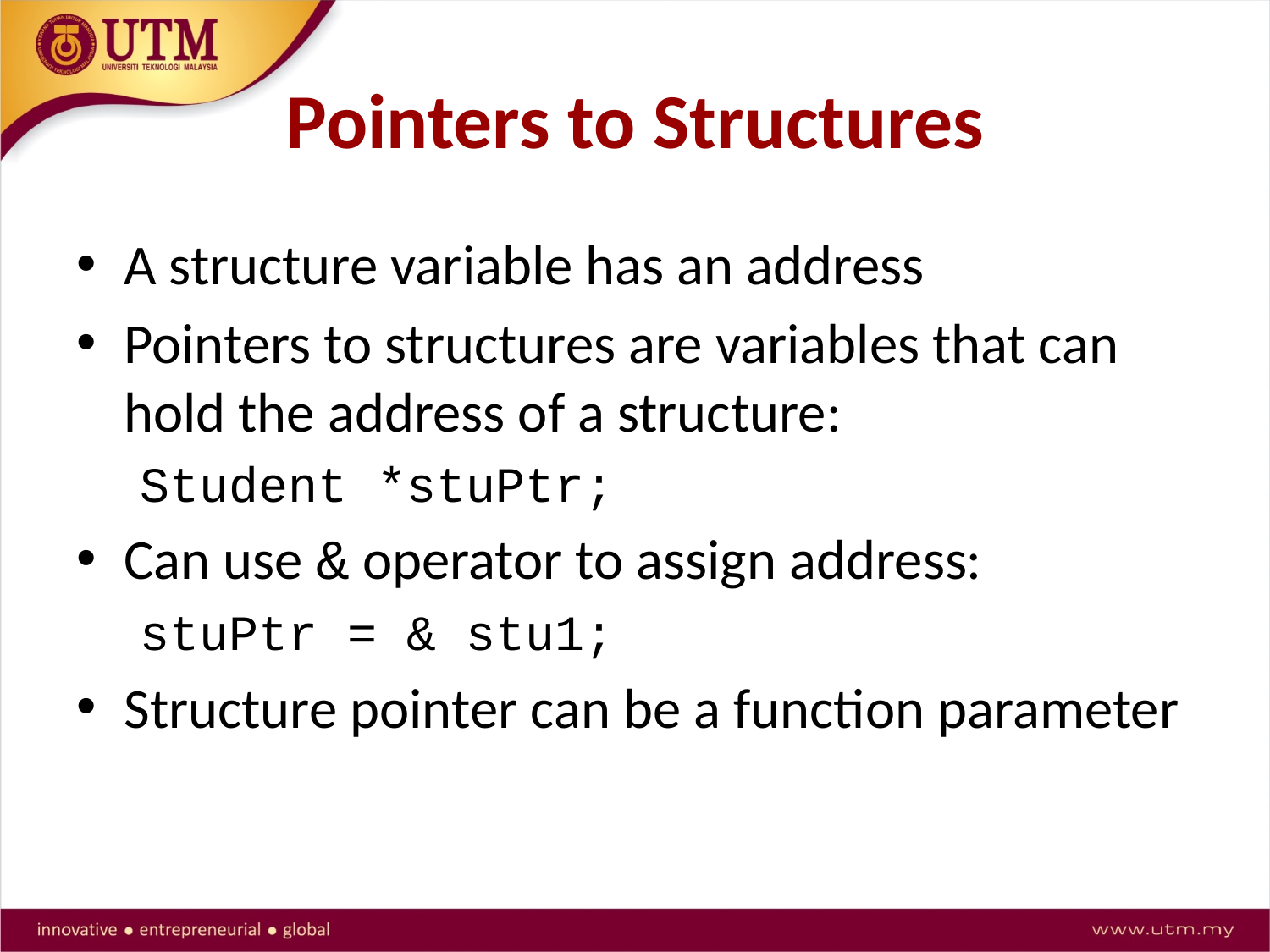

# Pointers to Structures
A structure variable has an address
Pointers to structures are variables that can hold the address of a structure:
Student *stuPtr;
Can use & operator to assign address:
stuPtr = & stu1;
Structure pointer can be a function parameter